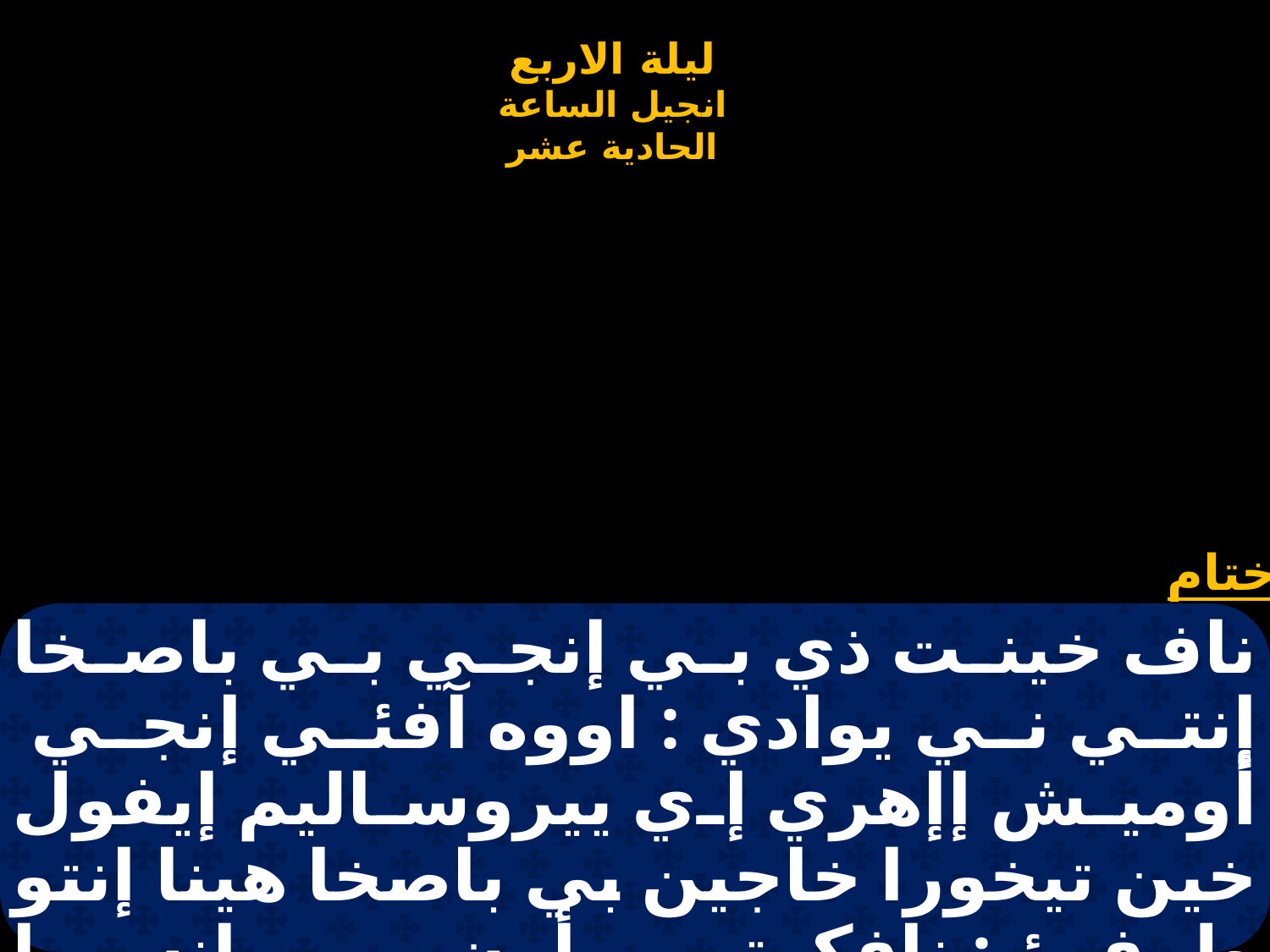

# ناف خينت ذي بي إنجي بي باصخا إنتي ني يوادي : اووه آفئي إنجي  أوميش إإهري إي ييروساليم إيفول خين تيخورا خاجين بي باصخا هينا إنتو طوفوؤ : نافكوتي أون بي إنسا إيسوس إنجي ني يوادي